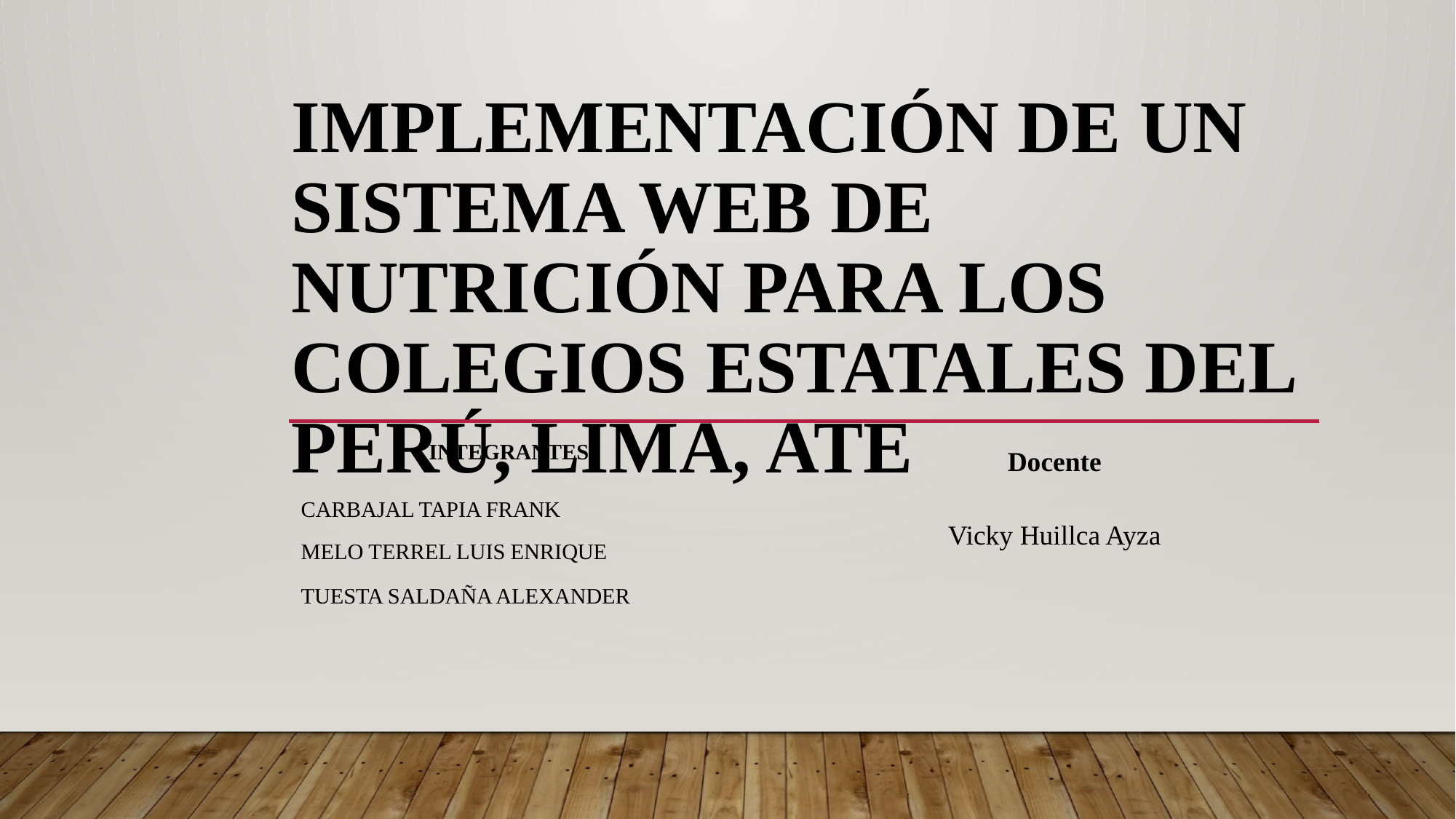

# Implementación de un sistema web de nutrición para los Colegios Estatales del Perú, Lima, Ate
Integrantes
Carbajal Tapia Frank
Melo Terrel Luis Enrique
Tuesta Saldaña Alexander
Docente
Vicky Huillca Ayza